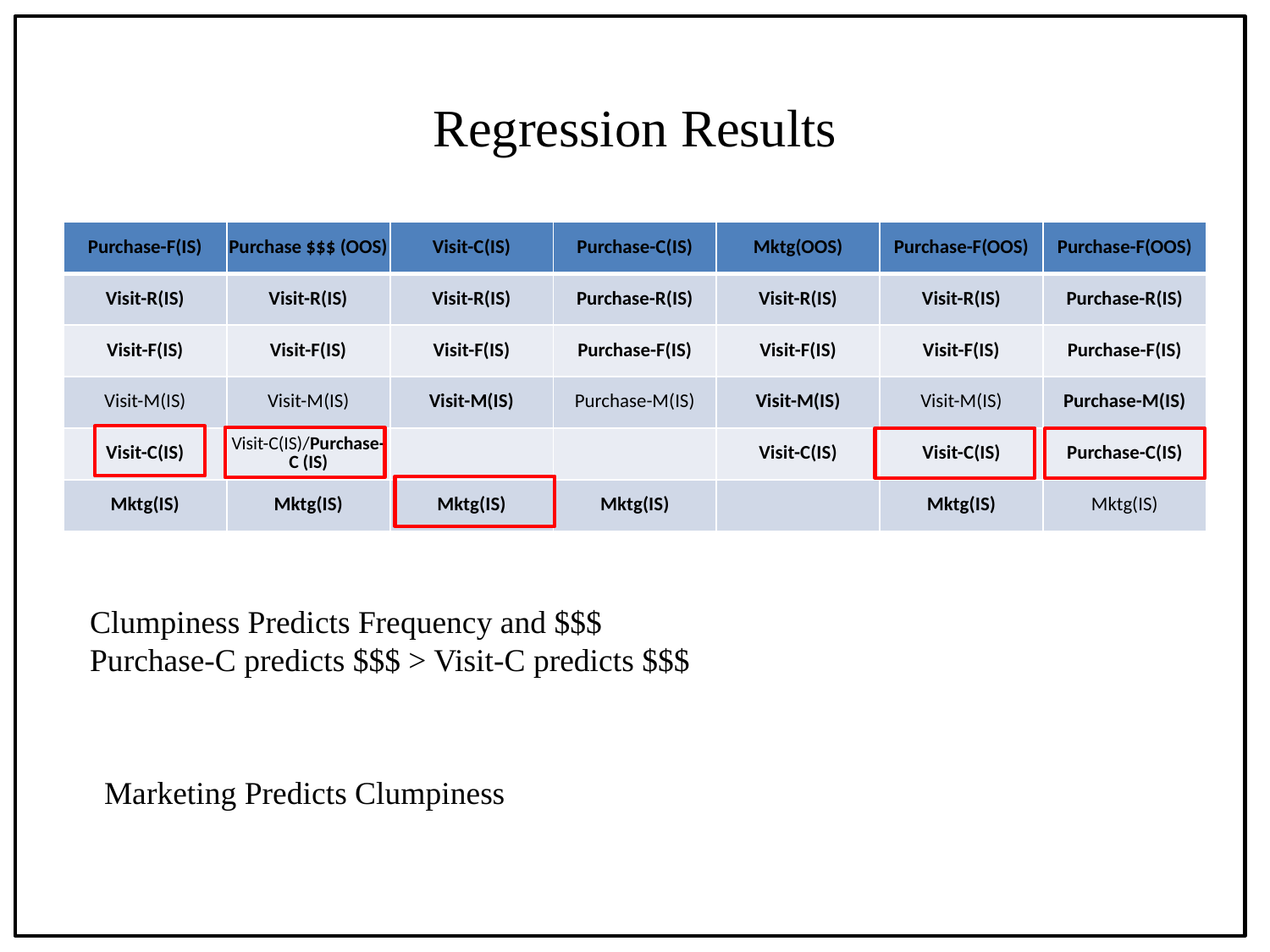

# Regression Results
| Purchase-F(IS) | Purchase $$$ (OOS) | Visit-C(IS) | Purchase-C(IS) | Mktg(OOS) | Purchase-F(OOS) | Purchase-F(OOS) |
| --- | --- | --- | --- | --- | --- | --- |
| Visit-R(IS) | Visit-R(IS) | Visit-R(IS) | Purchase-R(IS) | Visit-R(IS) | Visit-R(IS) | Purchase-R(IS) |
| Visit-F(IS) | Visit-F(IS) | Visit-F(IS) | Purchase-F(IS) | Visit-F(IS) | Visit-F(IS) | Purchase-F(IS) |
| Visit-M(IS) | Visit-M(IS) | Visit-M(IS) | Purchase-M(IS) | Visit-M(IS) | Visit-M(IS) | Purchase-M(IS) |
| Visit-C(IS) | Visit-C(IS)/Purchase-C (IS) |  |  | Visit-C(IS) | Visit-C(IS) | Purchase-C(IS) |
| Mktg(IS) | Mktg(IS) | Mktg(IS) | Mktg(IS) |  | Mktg(IS) | Mktg(IS) |

Clumpiness Predicts Frequency and $$$
Purchase-C predicts $$$ > Visit-C predicts $$$
Marketing Predicts Clumpiness